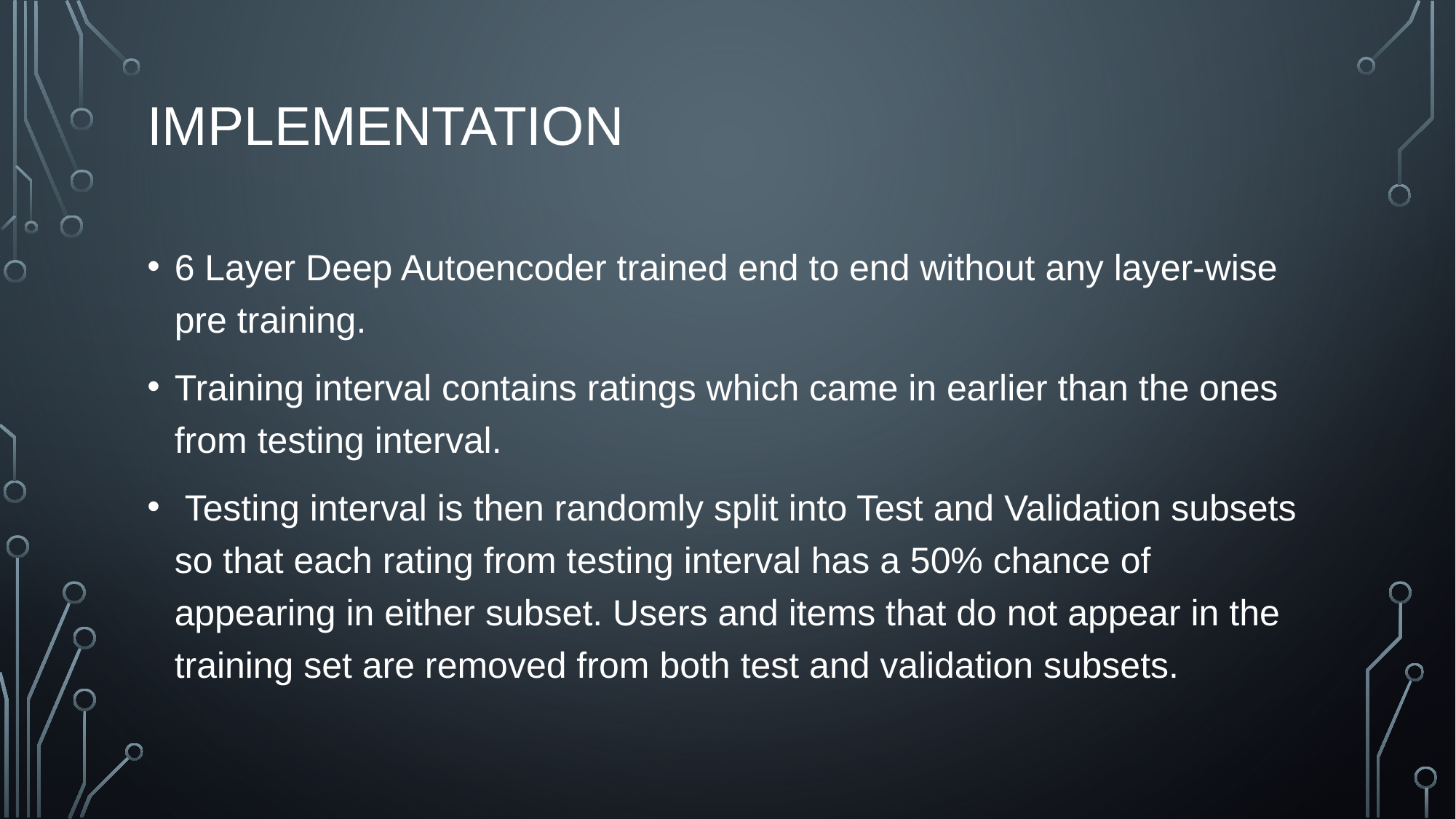

# IMPLEMENTATION
6 Layer Deep Autoencoder trained end to end without any layer-wise pre training.
Training interval contains ratings which came in earlier than the ones from testing interval.
 Testing interval is then randomly split into Test and Validation subsets so that each rating from testing interval has a 50% chance of appearing in either subset. Users and items that do not appear in the training set are removed from both test and validation subsets.